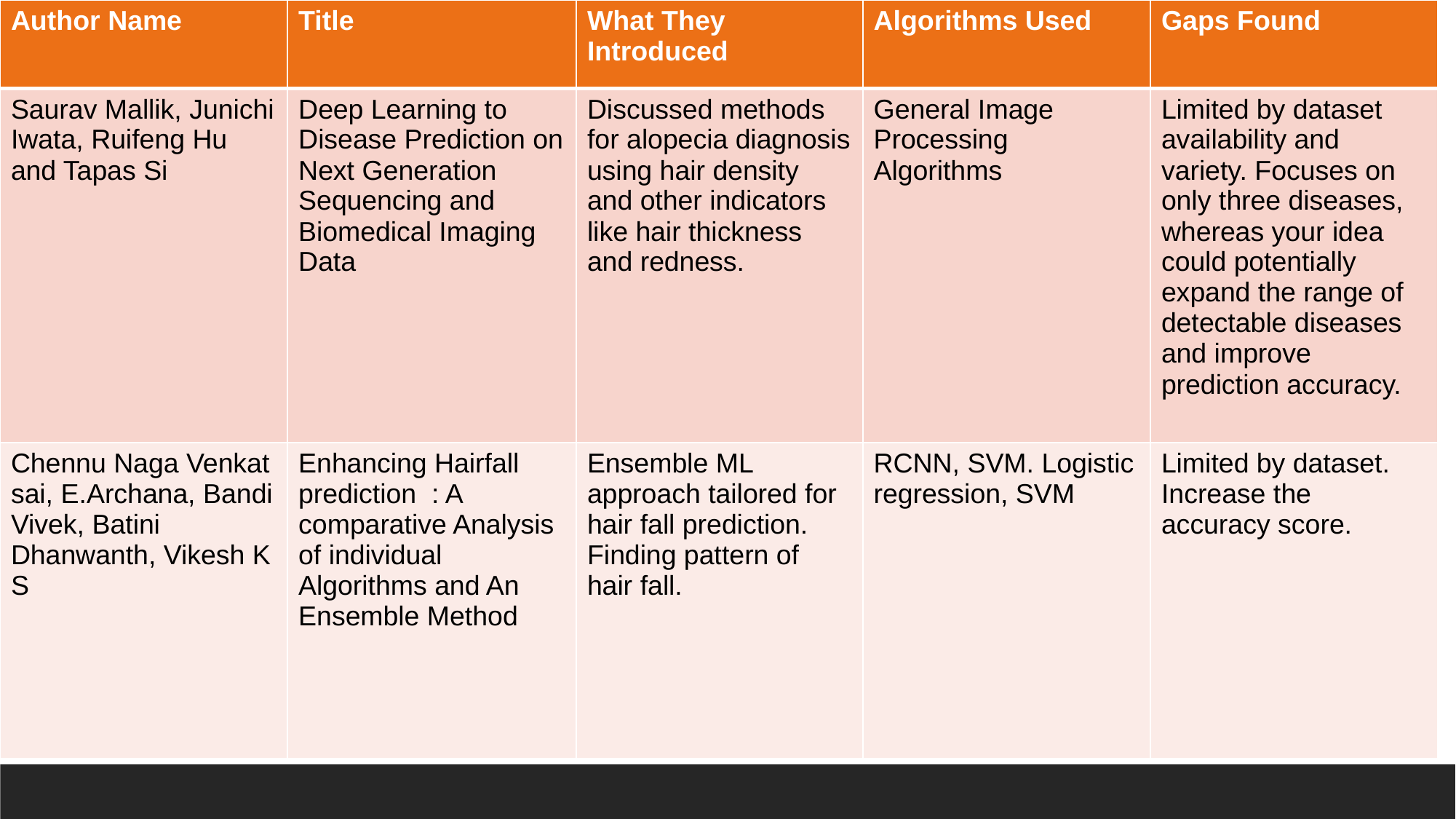

| Author Name | Title | What They Introduced | Algorithms Used | Gaps Found |
| --- | --- | --- | --- | --- |
| Saurav Mallik, Junichi Iwata, Ruifeng Hu and Tapas Si | Deep Learning to Disease Prediction on Next Generation Sequencing and Biomedical Imaging Data | Discussed methods for alopecia diagnosis using hair density and other indicators like hair thickness and redness. | General Image Processing Algorithms | Limited by dataset availability and variety. Focuses on only three diseases, whereas your idea could potentially expand the range of detectable diseases and improve prediction accuracy. |
| Chennu Naga Venkat sai, E.Archana, Bandi Vivek, Batini Dhanwanth, Vikesh K S | Enhancing Hairfall prediction : A comparative Analysis of individual Algorithms and An Ensemble Method | Ensemble ML approach tailored for hair fall prediction. Finding pattern of hair fall. | RCNN, SVM. Logistic regression, SVM | Limited by dataset. Increase the accuracy score. |